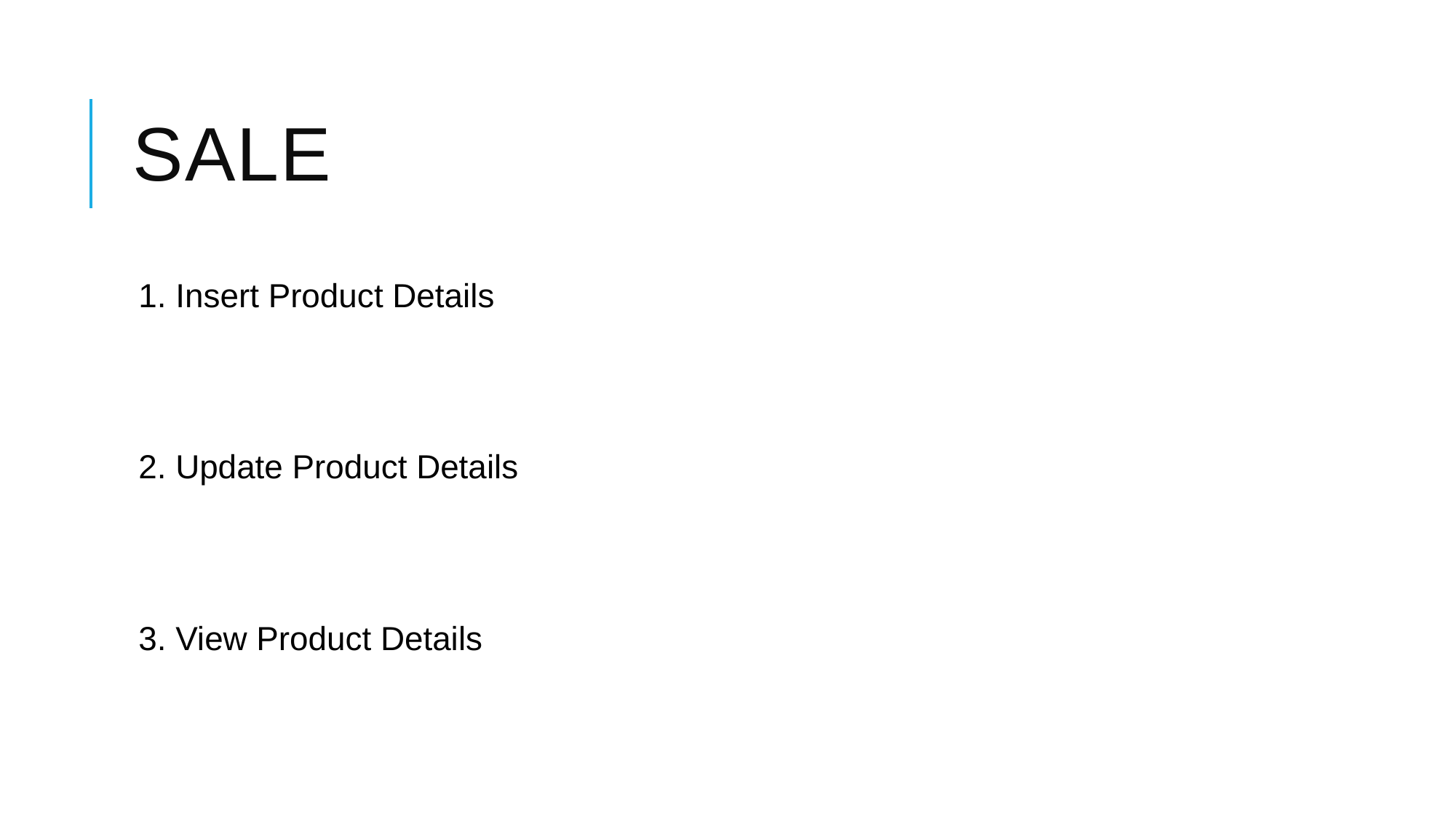

# sale
1. Insert Product Details

2. Update Product Details

3. View Product Details